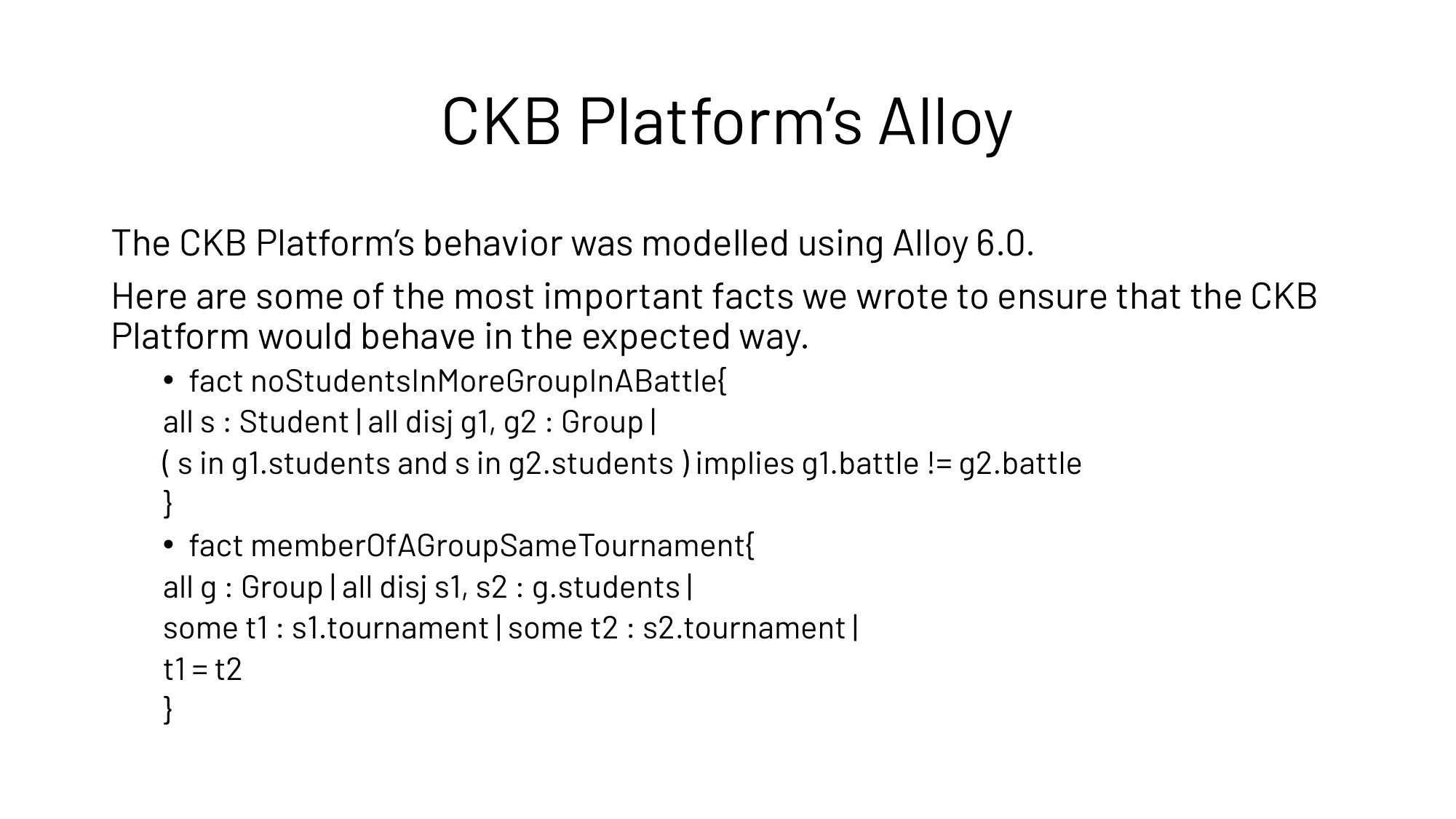

# CKB Platform’s Alloy
The CKB Platform’s behavior was modelled using Alloy 6.0.
Here are some of the most important facts we wrote to ensure that the CKB Platform would behave in the expected way.
fact noStudentsInMoreGroupInABattle{
	all s : Student | all disj g1, g2 : Group |
	( s in g1.students and s in g2.students ) implies g1.battle != g2.battle
}
fact memberOfAGroupSameTournament{
	all g : Group | all disj s1, s2 : g.students |
	some t1 : s1.tournament | some t2 : s2.tournament |
	t1 = t2
}